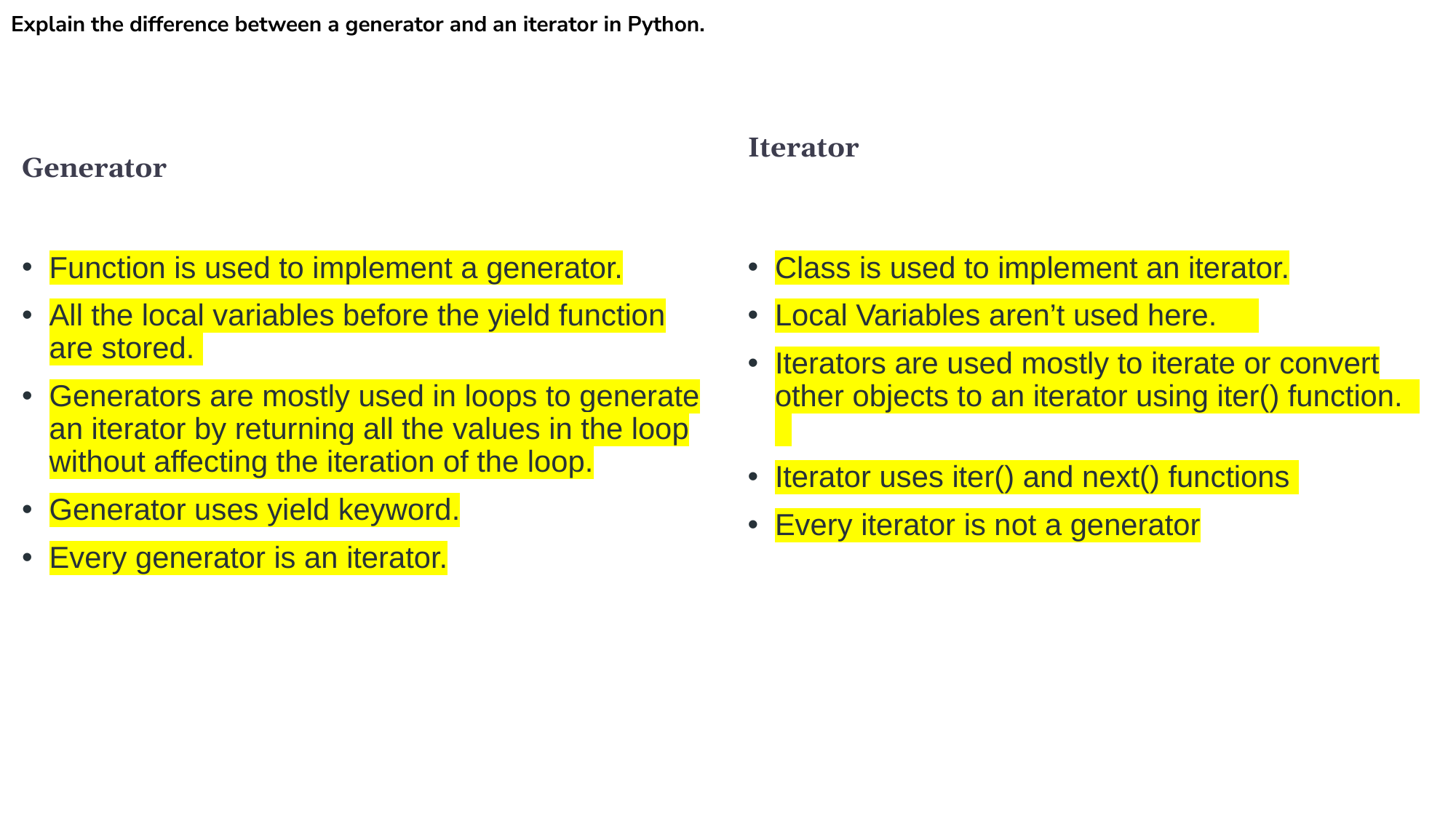

# Explain the difference between a generator and an iterator in Python.
Iterator
Generator
Class is used to implement an iterator.
Local Variables aren’t used here.
Iterators are used mostly to iterate or convert other objects to an iterator using iter() function.
Iterator uses iter() and next() functions
Every iterator is not a generator
Function is used to implement a generator.
All the local variables before the yield function are stored.
Generators are mostly used in loops to generate an iterator by returning all the values in the loop without affecting the iteration of the loop.
Generator uses yield keyword.
Every generator is an iterator.